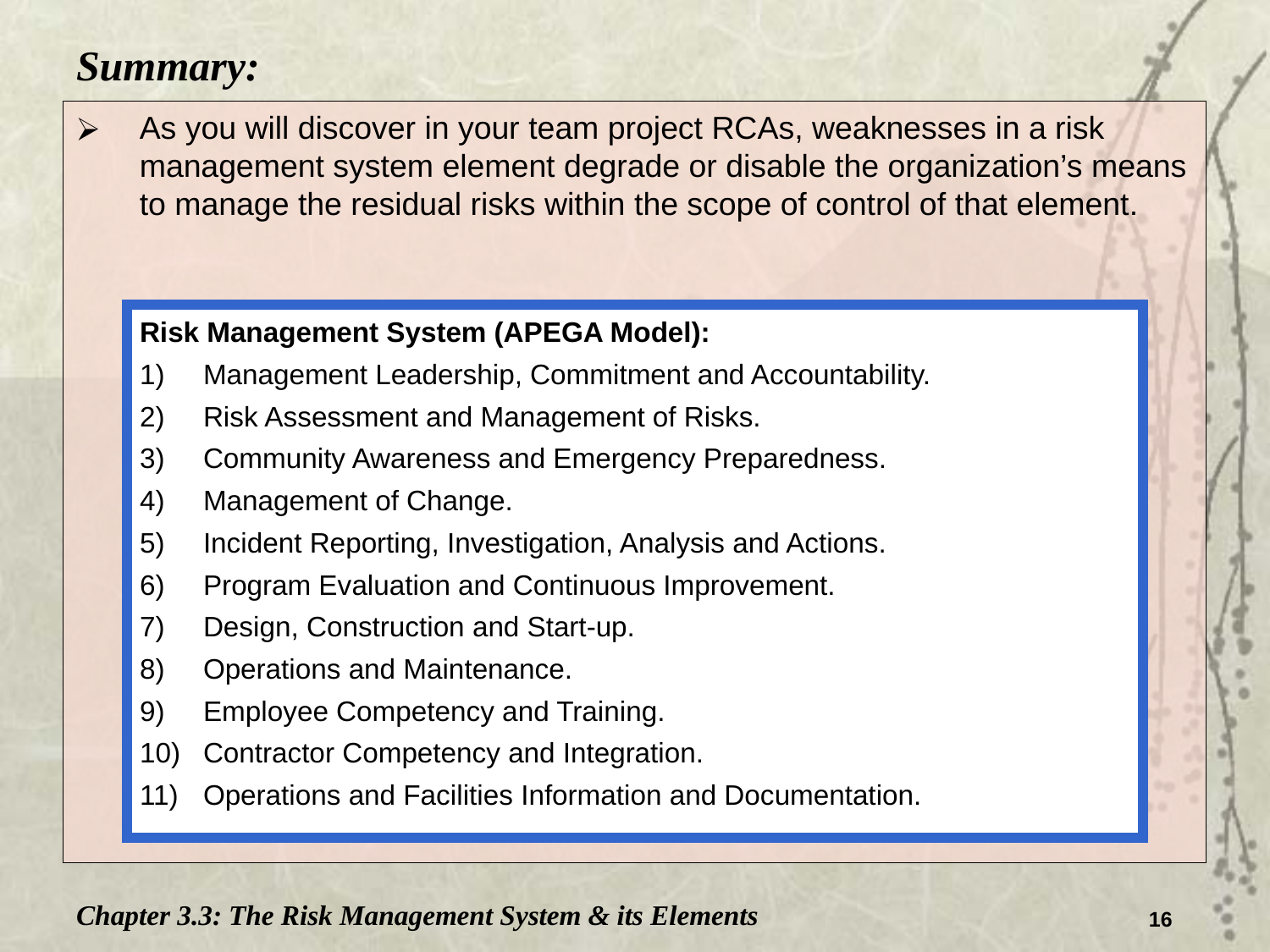

Summary:
As you will discover in your team project RCAs, weaknesses in a risk management system element degrade or disable the organization’s means to manage the residual risks within the scope of control of that element.

Risk Management System (APEGA Model):
Management Leadership, Commitment and Accountability.
Risk Assessment and Management of Risks.
Community Awareness and Emergency Preparedness.
Management of Change.
Incident Reporting, Investigation, Analysis and Actions.
Program Evaluation and Continuous Improvement.
Design, Construction and Start-up.
Operations and Maintenance.
Employee Competency and Training.
Contractor Competency and Integration.
Operations and Facilities Information and Documentation.
Chapter 3.3: The Risk Management System & its Elements
16